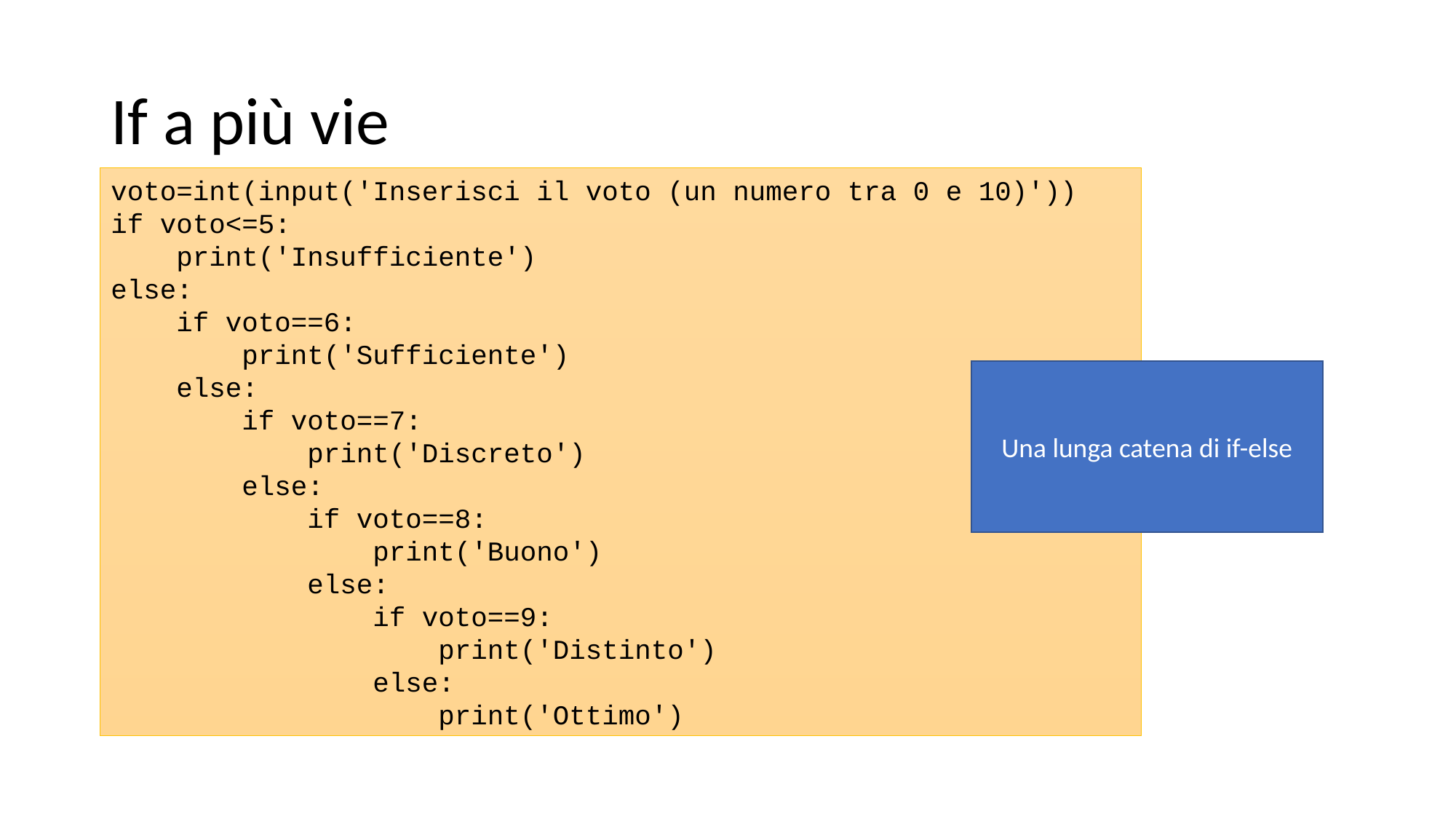

# If a più vie
voto=int(input('Inserisci il voto (un numero tra 0 e 10)'))
if voto<=5:
    print('Insufficiente')
else:
    if voto==6:
        print('Sufficiente')
    else:
        if voto==7:
            print('Discreto')
        else:
            if voto==8:
                print('Buono')
            else:
                if voto==9:
                    print('Distinto')
                else:
                    print('Ottimo')
Una lunga catena di if-else